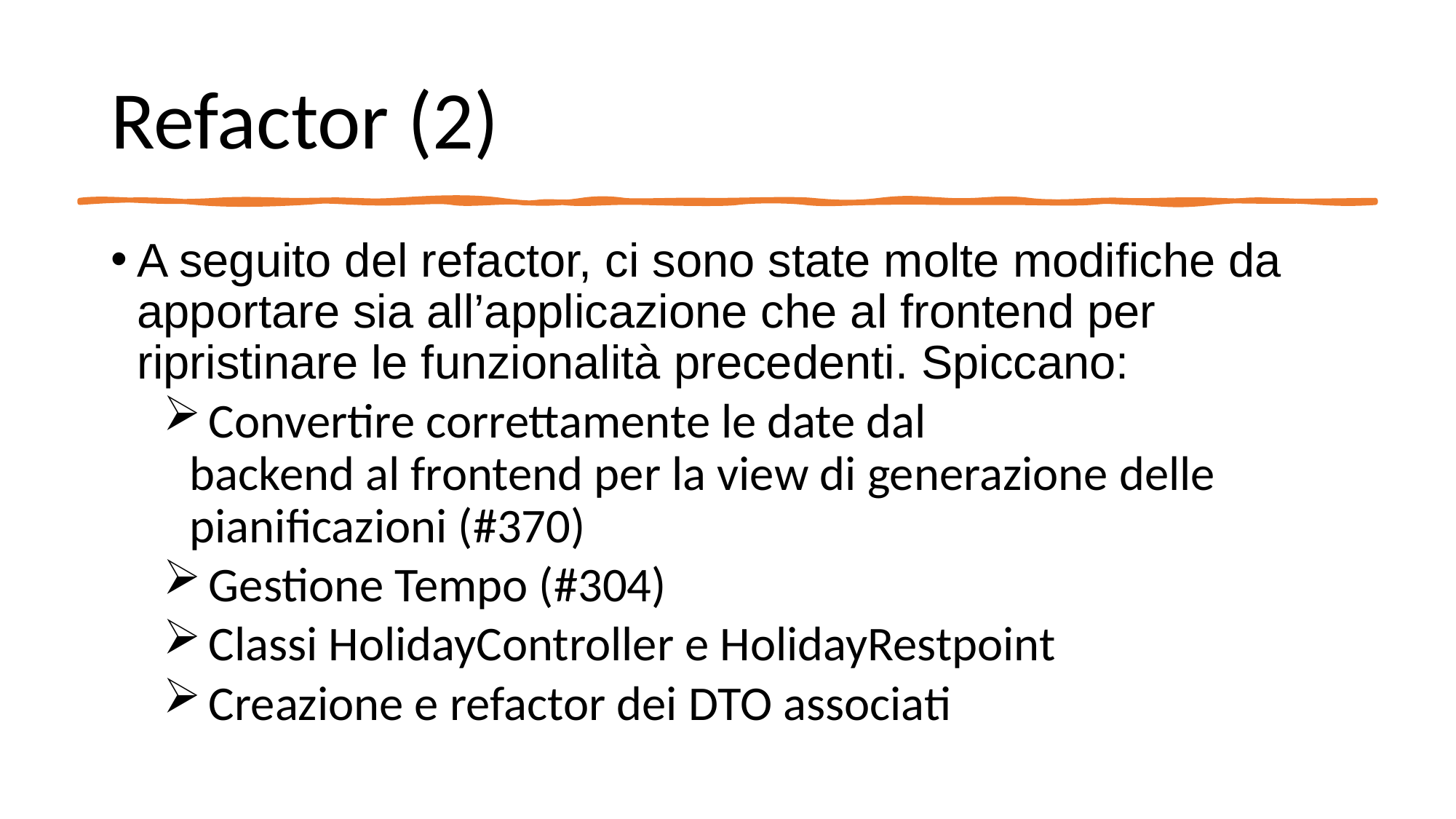

# Refactor (2)

A seguito del refactor, ci sono state molte modifiche da apportare sia all’applicazione che al frontend per ripristinare le funzionalità precedenti. Spiccano:
 Convertire correttamente le date dal backend al frontend per la view di generazione delle pianificazioni (#370)
 Gestione Tempo (#304)
 Classi HolidayController e HolidayRestpoint
 Creazione e refactor dei DTO associati